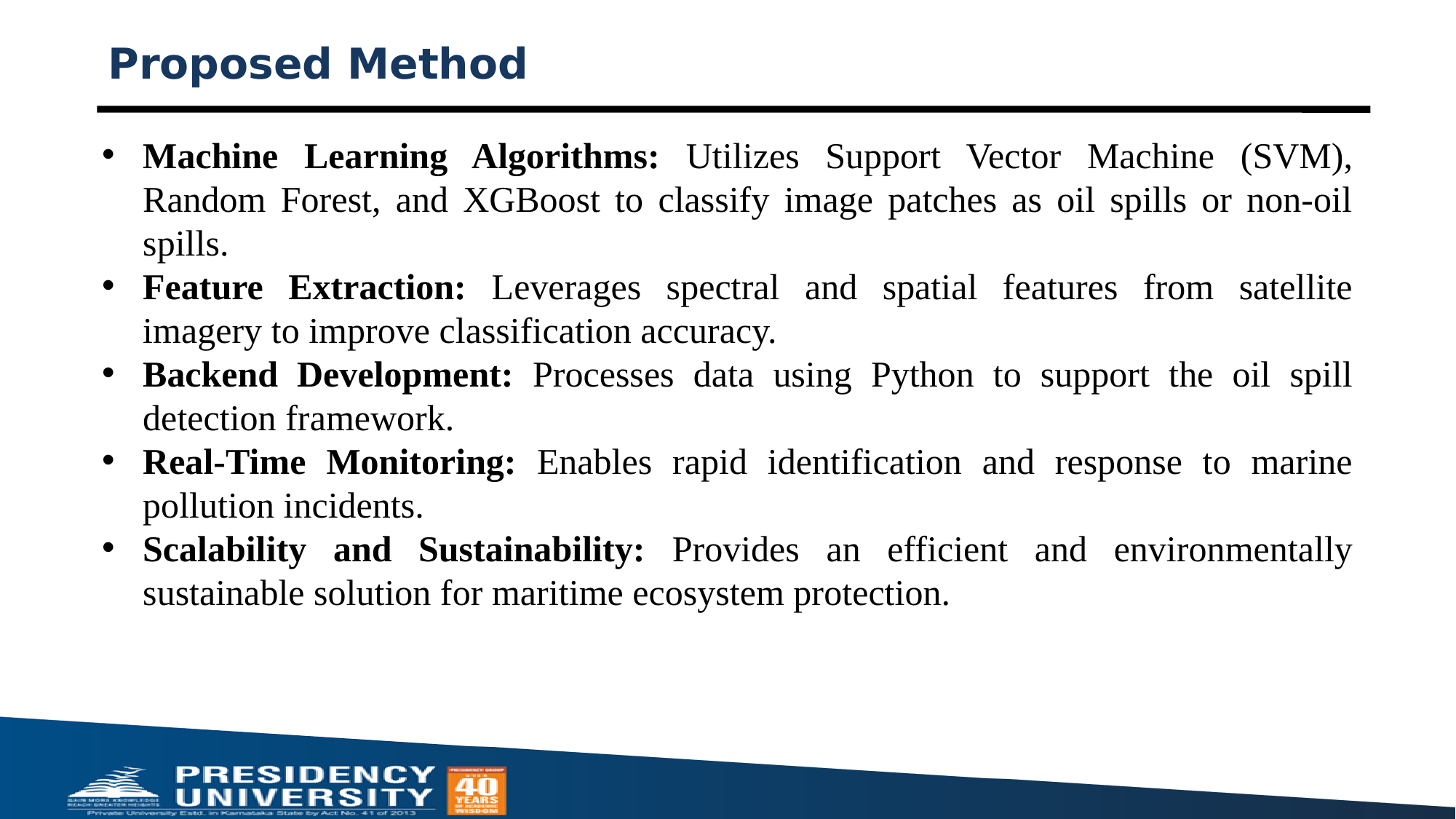

# Proposed Method
Machine Learning Algorithms: Utilizes Support Vector Machine (SVM), Random Forest, and XGBoost to classify image patches as oil spills or non-oil spills.
Feature Extraction: Leverages spectral and spatial features from satellite imagery to improve classification accuracy.
Backend Development: Processes data using Python to support the oil spill detection framework.
Real-Time Monitoring: Enables rapid identification and response to marine pollution incidents.
Scalability and Sustainability: Provides an efficient and environmentally sustainable solution for maritime ecosystem protection.